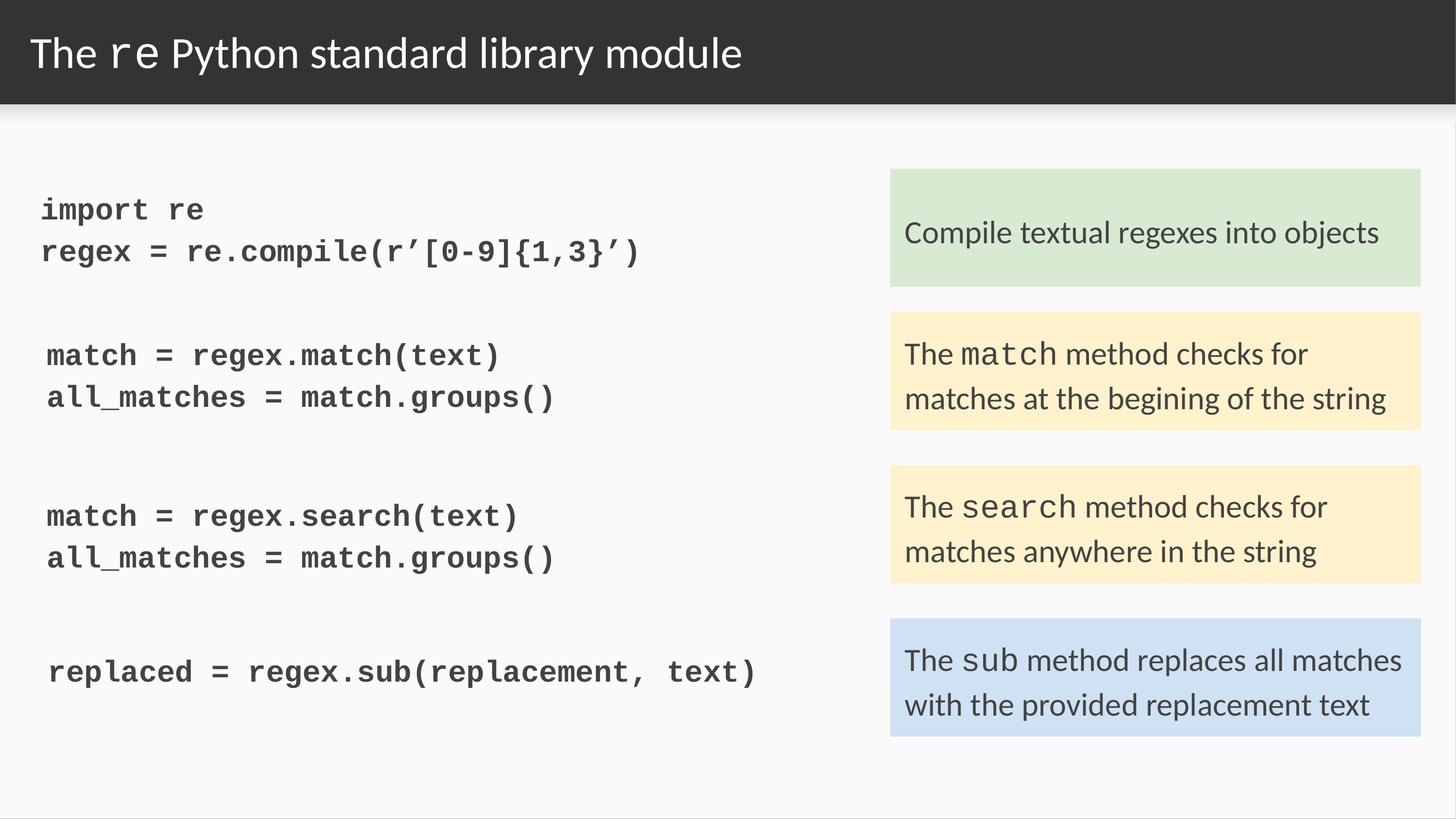

# The re Python standard library module
import re
regex = re.compile(r’[0-9]{1,3}’)
Compile textual regexes into objects
match = regex.match(text)
all_matches = match.groups()
The match method checks for matches at the begining of the string
The search method checks for matches anywhere in the string
match = regex.search(text)
all_matches = match.groups()
The sub method replaces all matches with the provided replacement text
replaced = regex.sub(replacement, text)